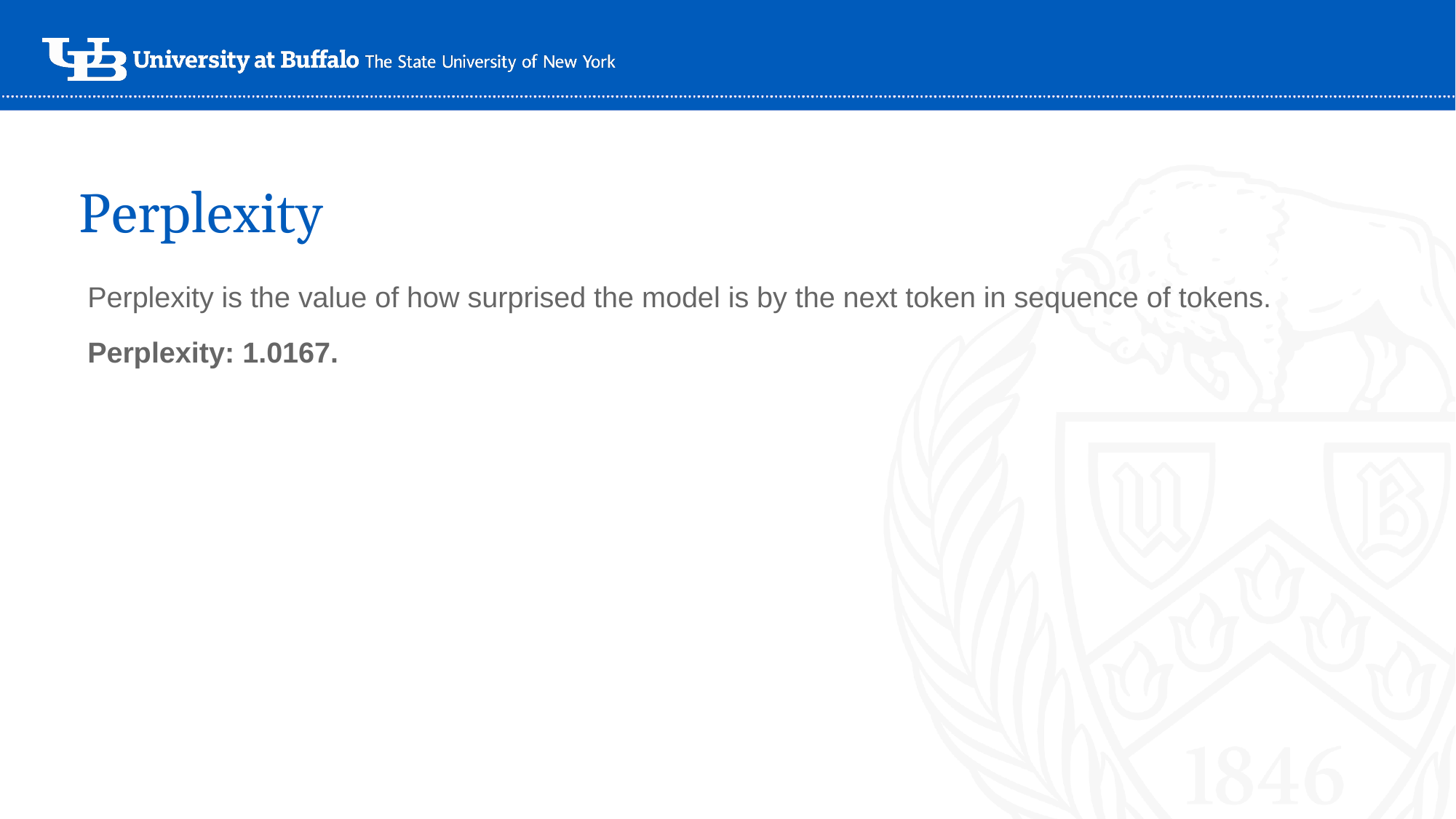

# Perplexity
Perplexity is the value of how surprised the model is by the next token in sequence of tokens.
Perplexity: 1.0167.